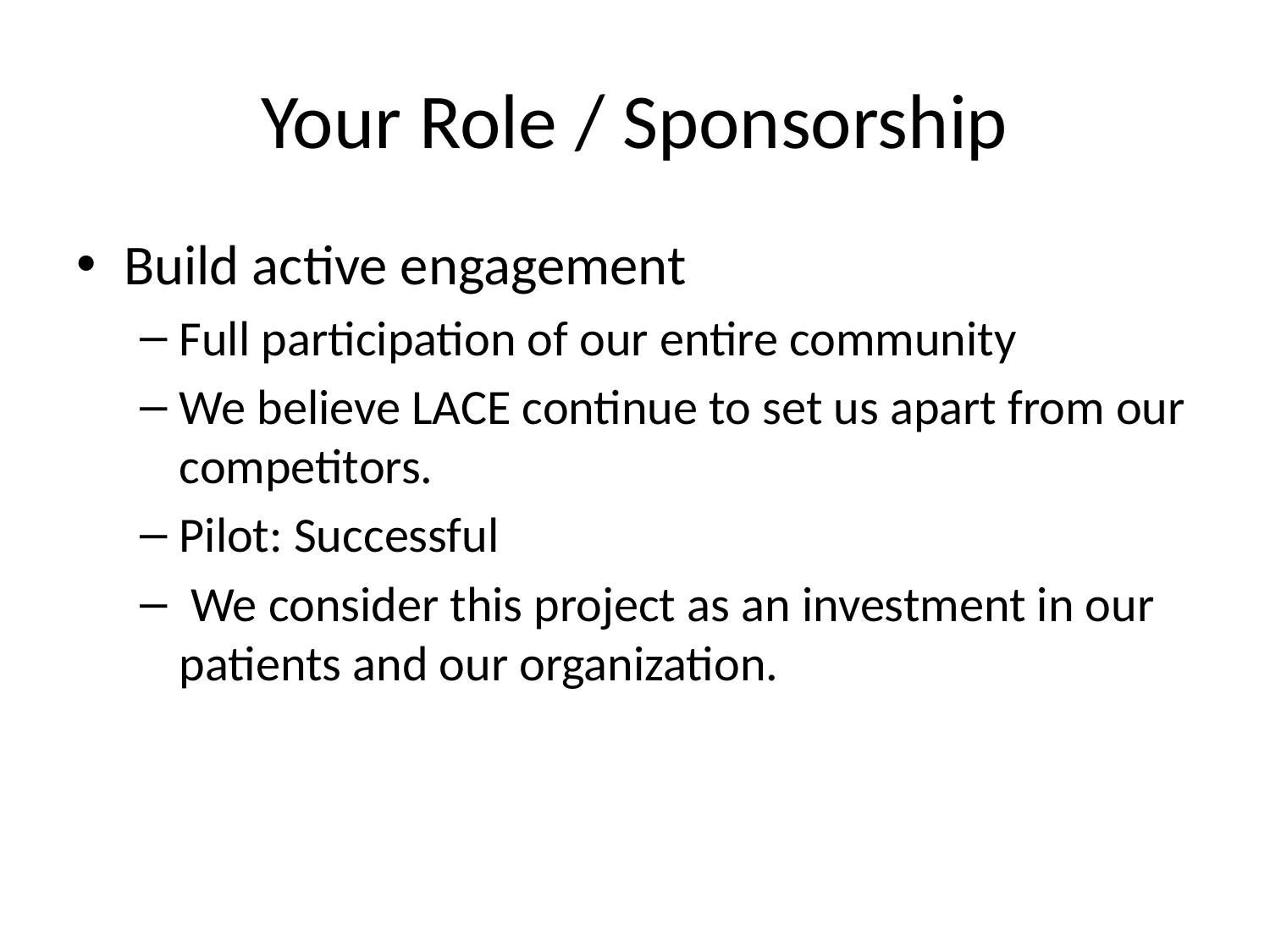

# Your Role / Sponsorship
Build active engagement
Full participation of our entire community
We believe LACE continue to set us apart from our competitors.
Pilot: Successful
 We consider this project as an investment in our patients and our organization.